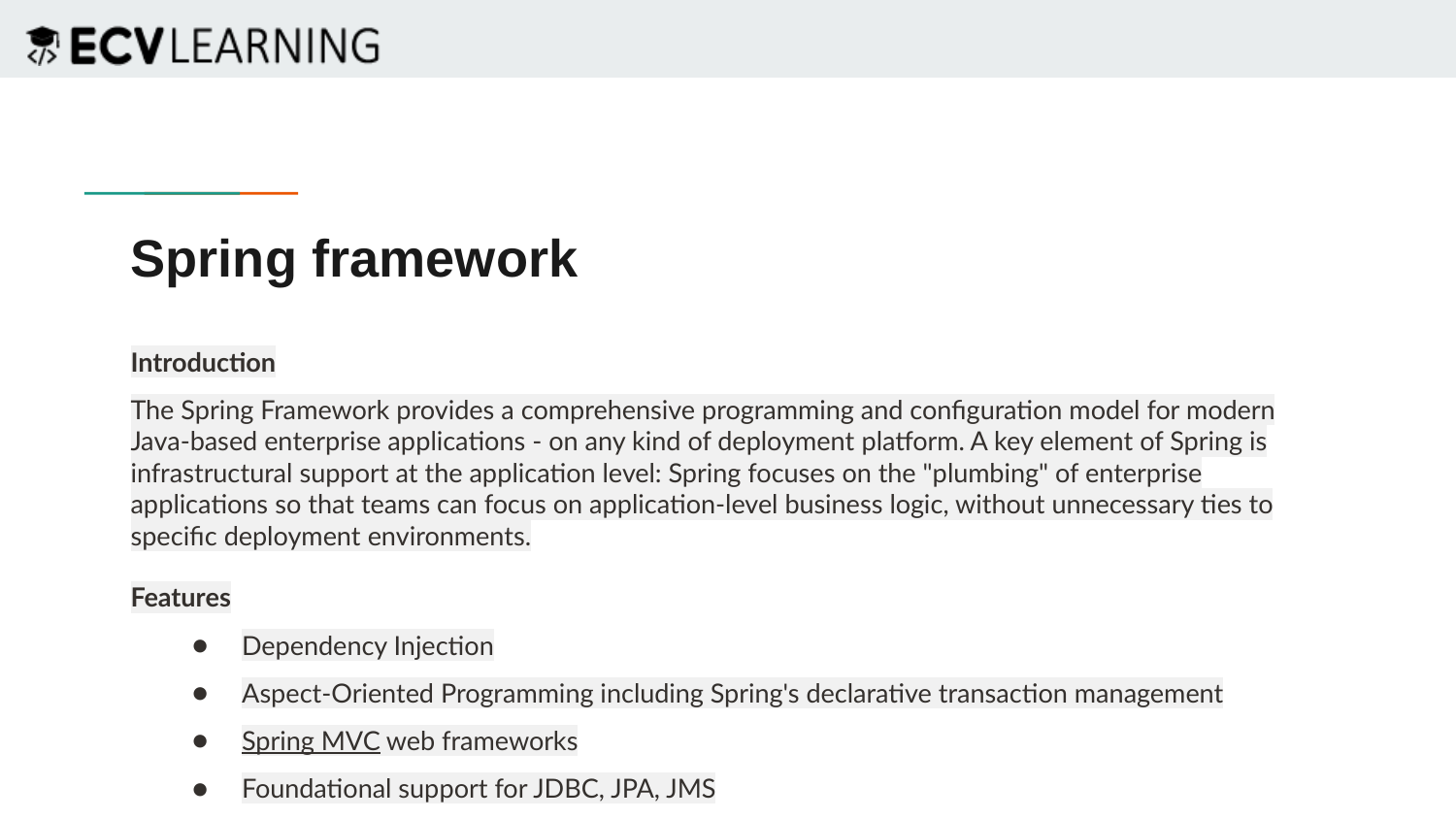

# Spring framework
Introduction
The Spring Framework provides a comprehensive programming and configuration model for modern Java-based enterprise applications - on any kind of deployment platform. A key element of Spring is infrastructural support at the application level: Spring focuses on the "plumbing" of enterprise applications so that teams can focus on application-level business logic, without unnecessary ties to specific deployment environments.
Features
Dependency Injection
Aspect-Oriented Programming including Spring's declarative transaction management
Spring MVC web frameworks
Foundational support for JDBC, JPA, JMS
Much more…